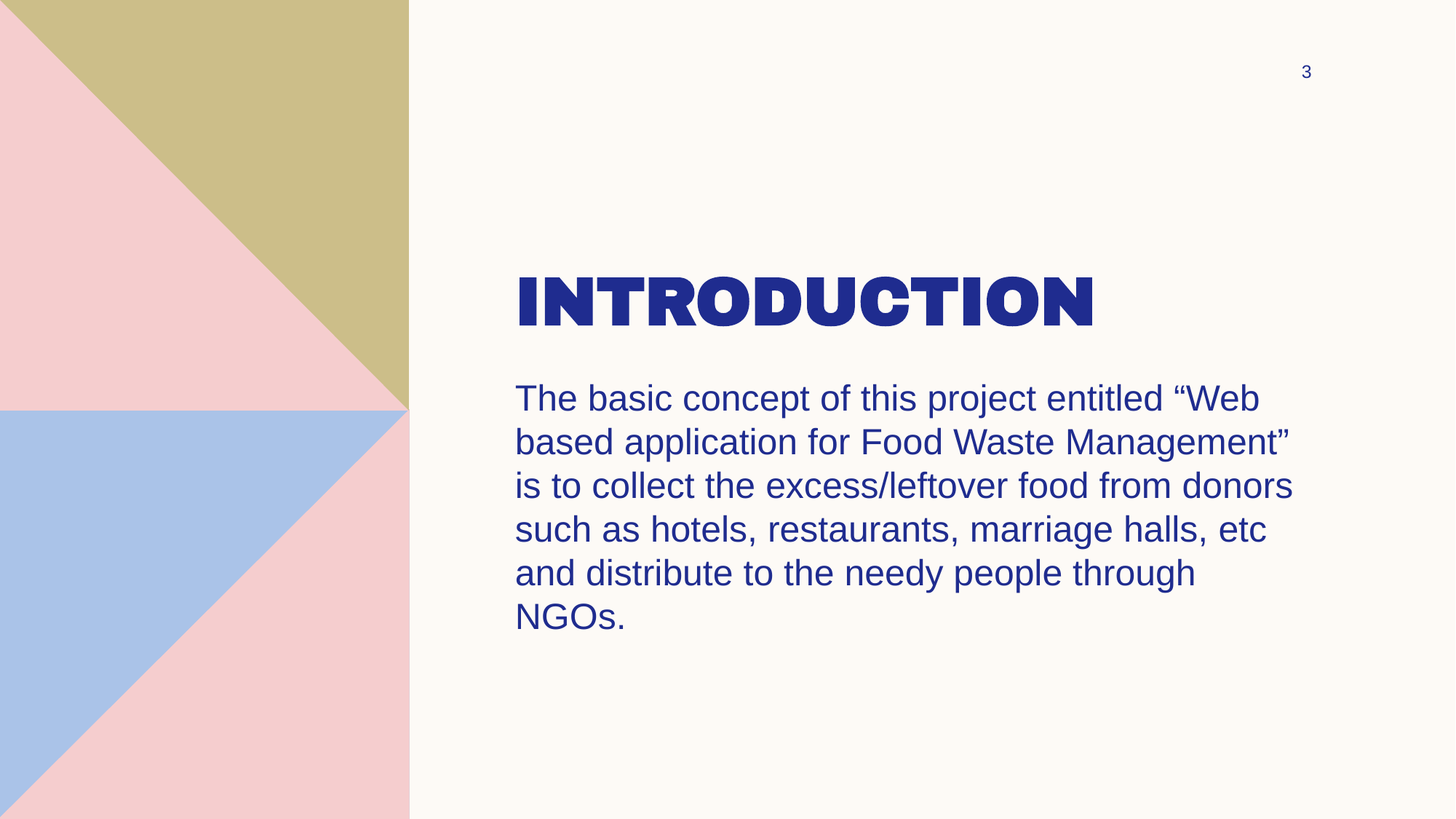

3
# introduction
The basic concept of this project entitled “Web based application for Food Waste Management” is to collect the excess/leftover food from donors such as hotels, restaurants, marriage halls, etc and distribute to the needy people through NGOs.